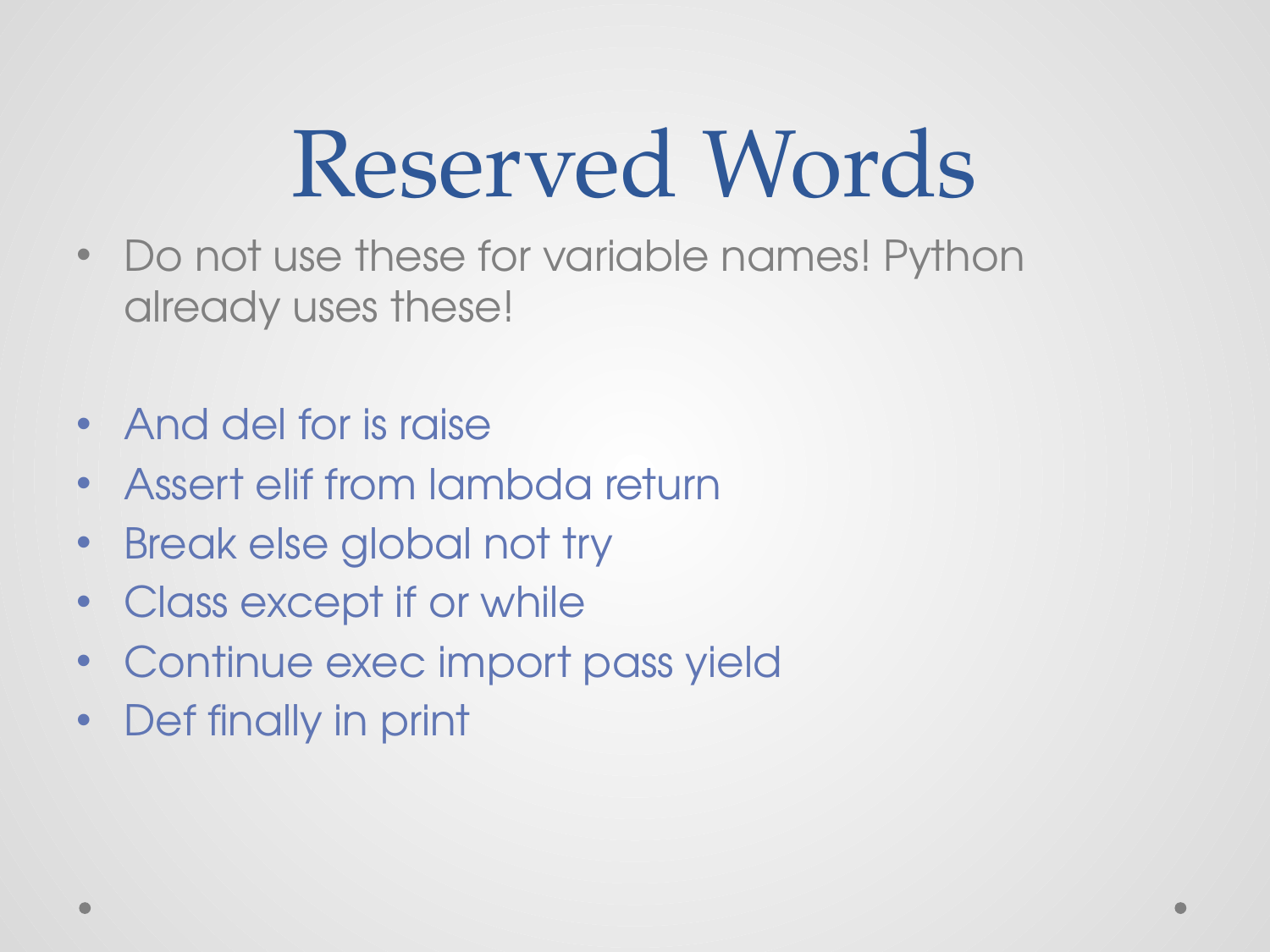

# Reserved Words
Do not use these for variable names! Python already uses these!

And del for is raise
Assert elif from lambda return
Break else global not try
Class except if or while
Continue exec import pass yield
Def finally in print